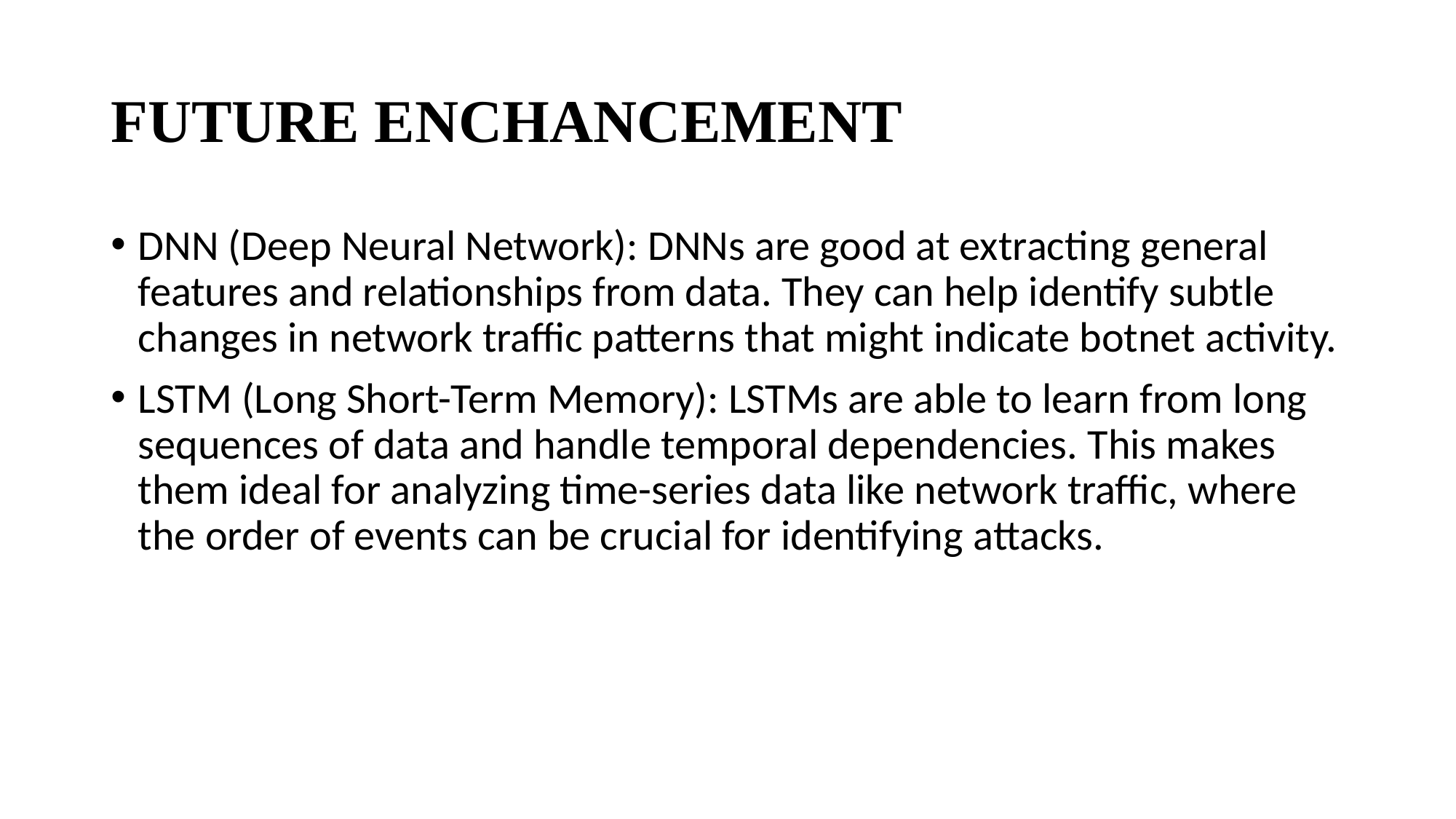

# FUTURE ENCHANCEMENT
DNN (Deep Neural Network): DNNs are good at extracting general features and relationships from data. They can help identify subtle changes in network traffic patterns that might indicate botnet activity.
LSTM (Long Short-Term Memory): LSTMs are able to learn from long sequences of data and handle temporal dependencies. This makes them ideal for analyzing time-series data like network traffic, where the order of events can be crucial for identifying attacks.